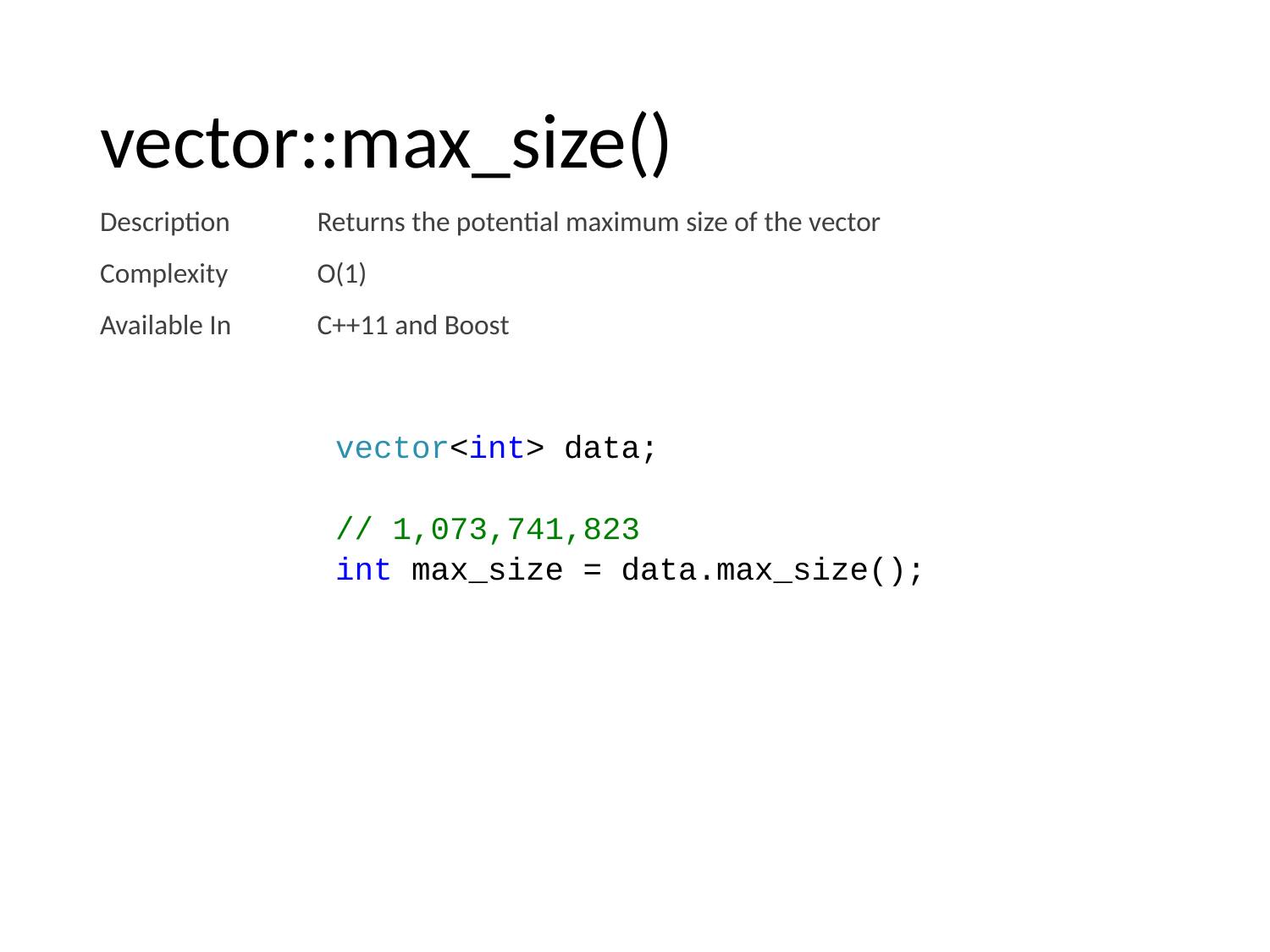

# vector::max_size()
| Description | Returns the potential maximum size of the vector |
| --- | --- |
| Complexity | O(1) |
| Available In | C++11 and Boost |
vector<int> data;
// 1,073,741,823
int max_size = data.max_size();